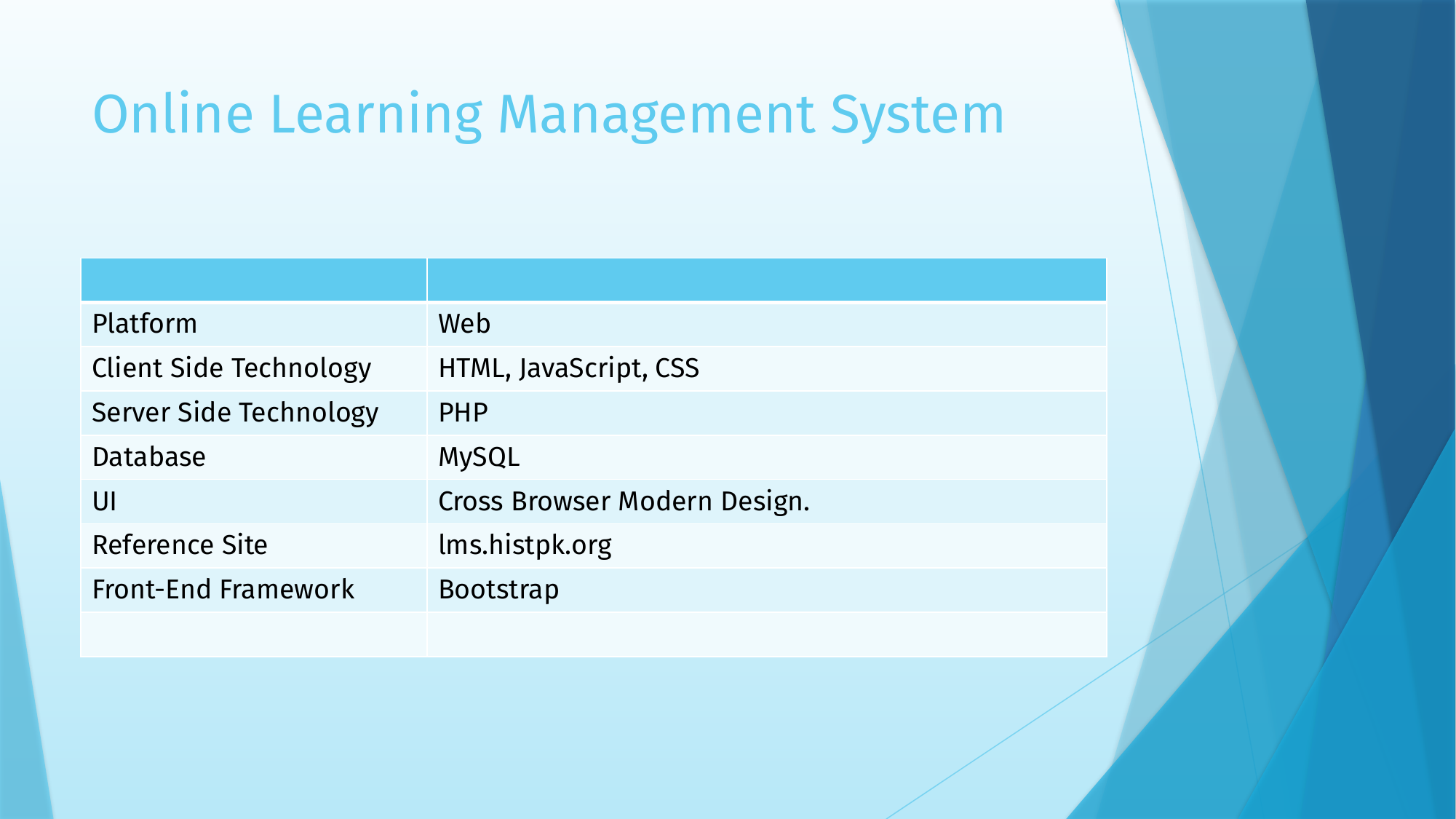

# Online Learning Management System
|  |  |
| --- | --- |
| Platform | Web |
| Client Side Technology | HTML, JavaScript, CSS |
| Server Side Technology | PHP |
| Database | MySQL |
| UI | Cross Browser Modern Design. |
| Reference Site | lms.histpk.org |
| Front-End Framework | Bootstrap |
|  |  |